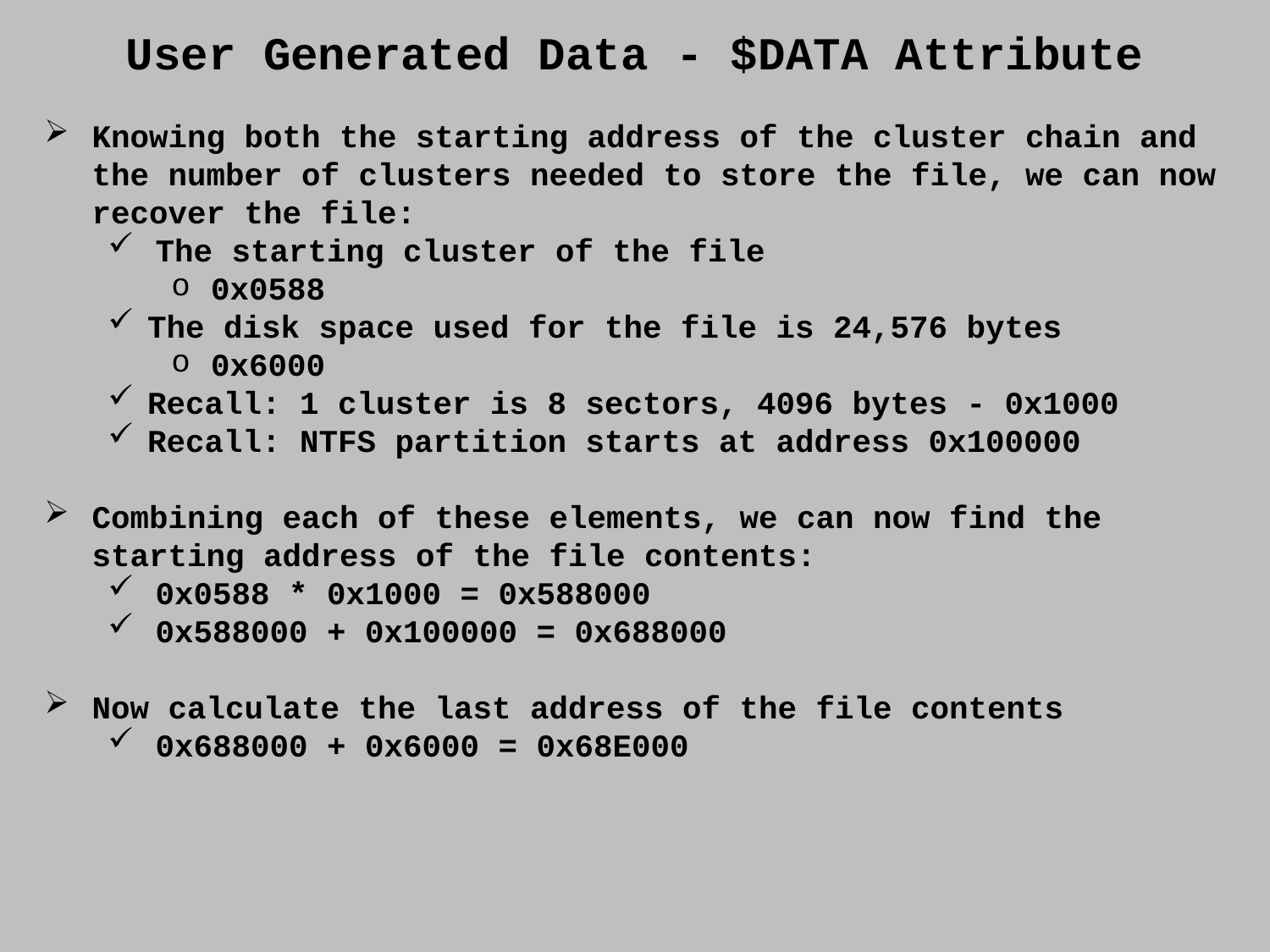

User Generated Data - $DATA Attribute
Knowing both the starting address of the cluster chain and the number of clusters needed to store the file, we can now recover the file:
The starting cluster of the file
0x0588
The disk space used for the file is 24,576 bytes
0x6000
Recall: 1 cluster is 8 sectors, 4096 bytes - 0x1000
Recall: NTFS partition starts at address 0x100000

Combining each of these elements, we can now find the starting address of the file contents:
0x0588 * 0x1000 = 0x588000
0x588000 + 0x100000 = 0x688000

Now calculate the last address of the file contents
0x688000 + 0x6000 = 0x68E000